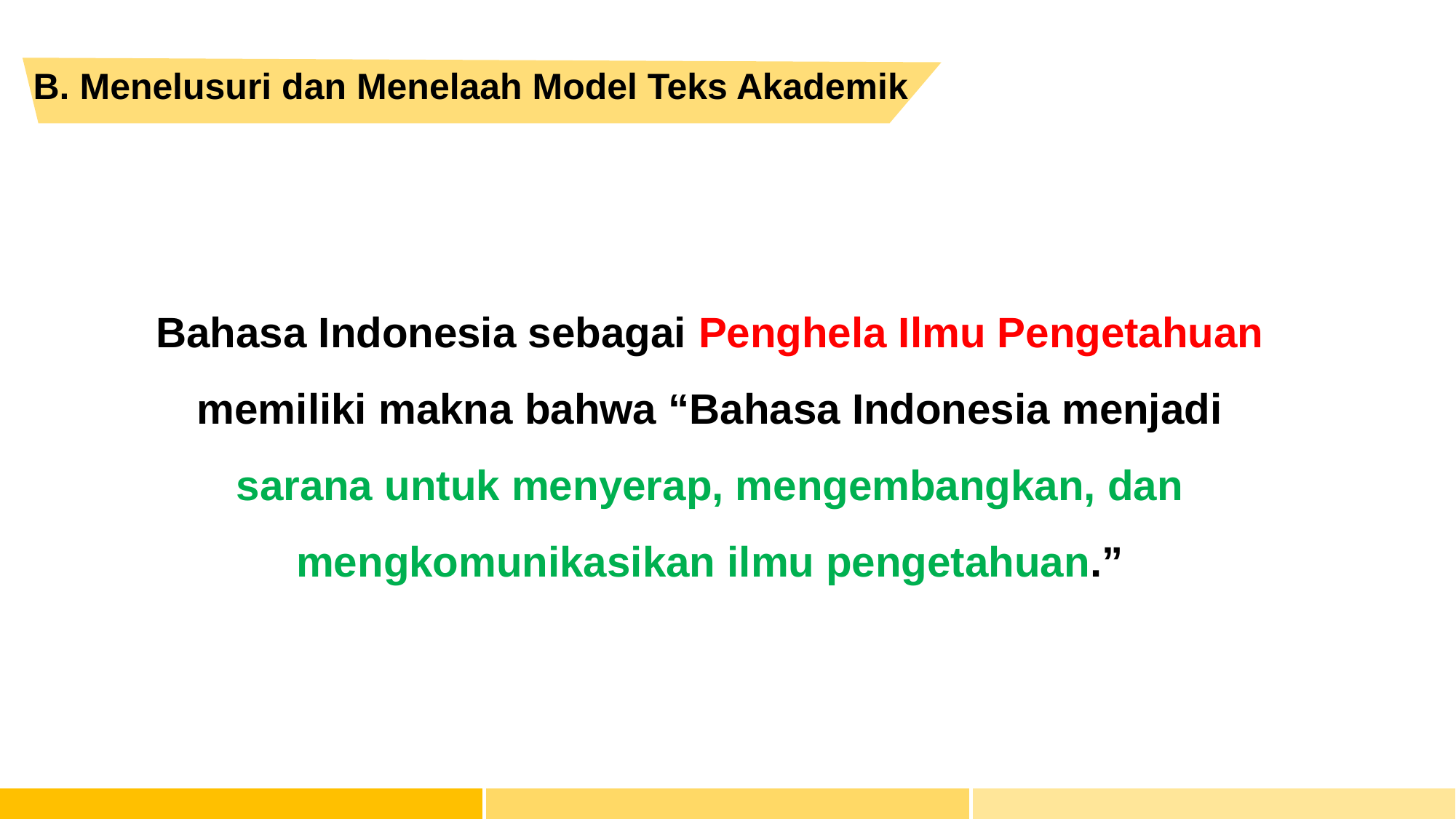

B. Menelusuri dan Menelaah Model Teks Akademik
Bahasa Indonesia sebagai Penghela Ilmu Pengetahuan memiliki makna bahwa “Bahasa Indonesia menjadi sarana untuk menyerap, mengembangkan, dan mengkomunikasikan ilmu pengetahuan.”